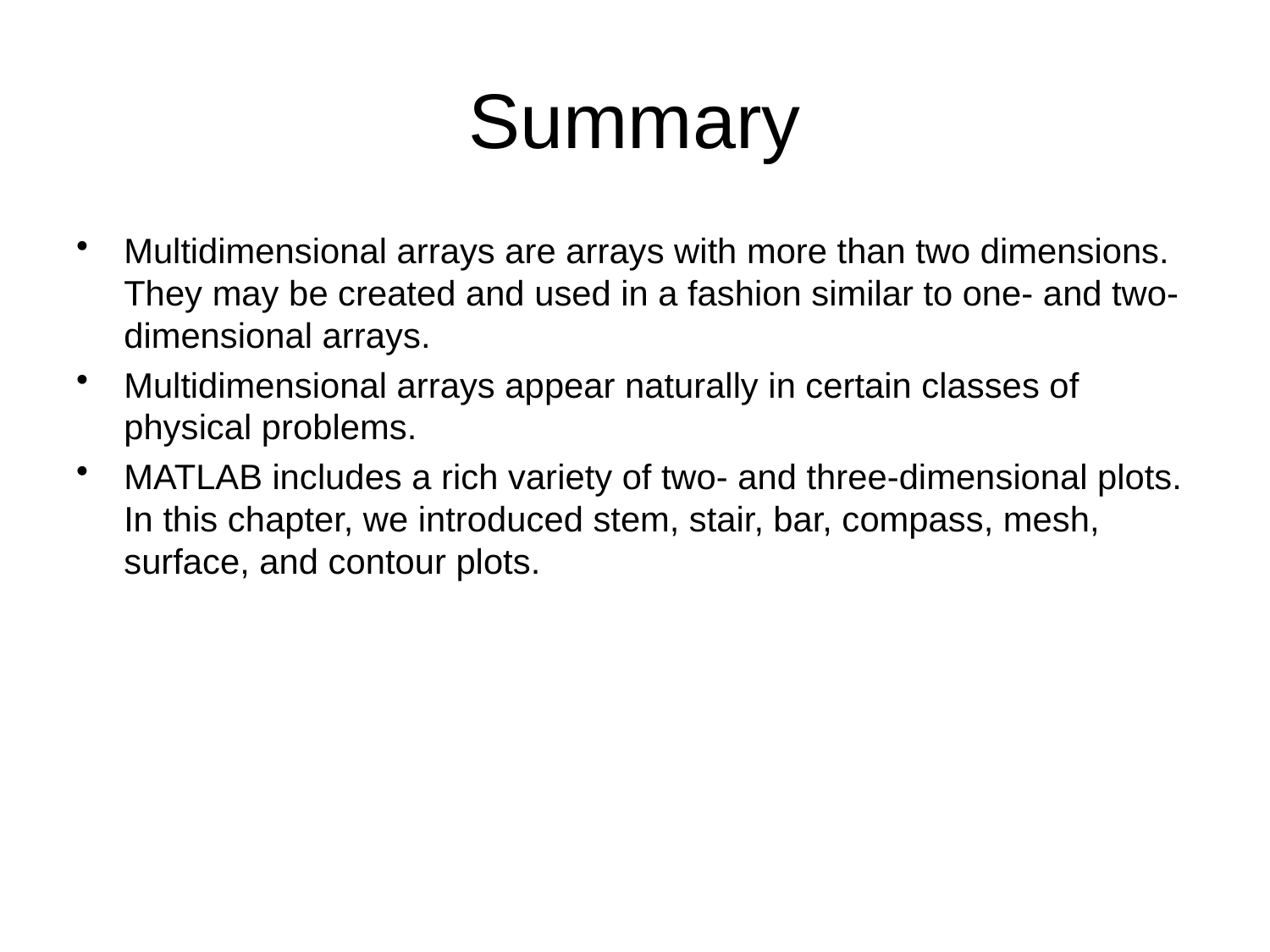

# Summary
Multidimensional arrays are arrays with more than two dimensions. They may be created and used in a fashion similar to one- and two-dimensional arrays.
Multidimensional arrays appear naturally in certain classes of physical problems.
MATLAB includes a rich variety of two- and three-dimensional plots. In this chapter, we introduced stem, stair, bar, compass, mesh, surface, and contour plots.